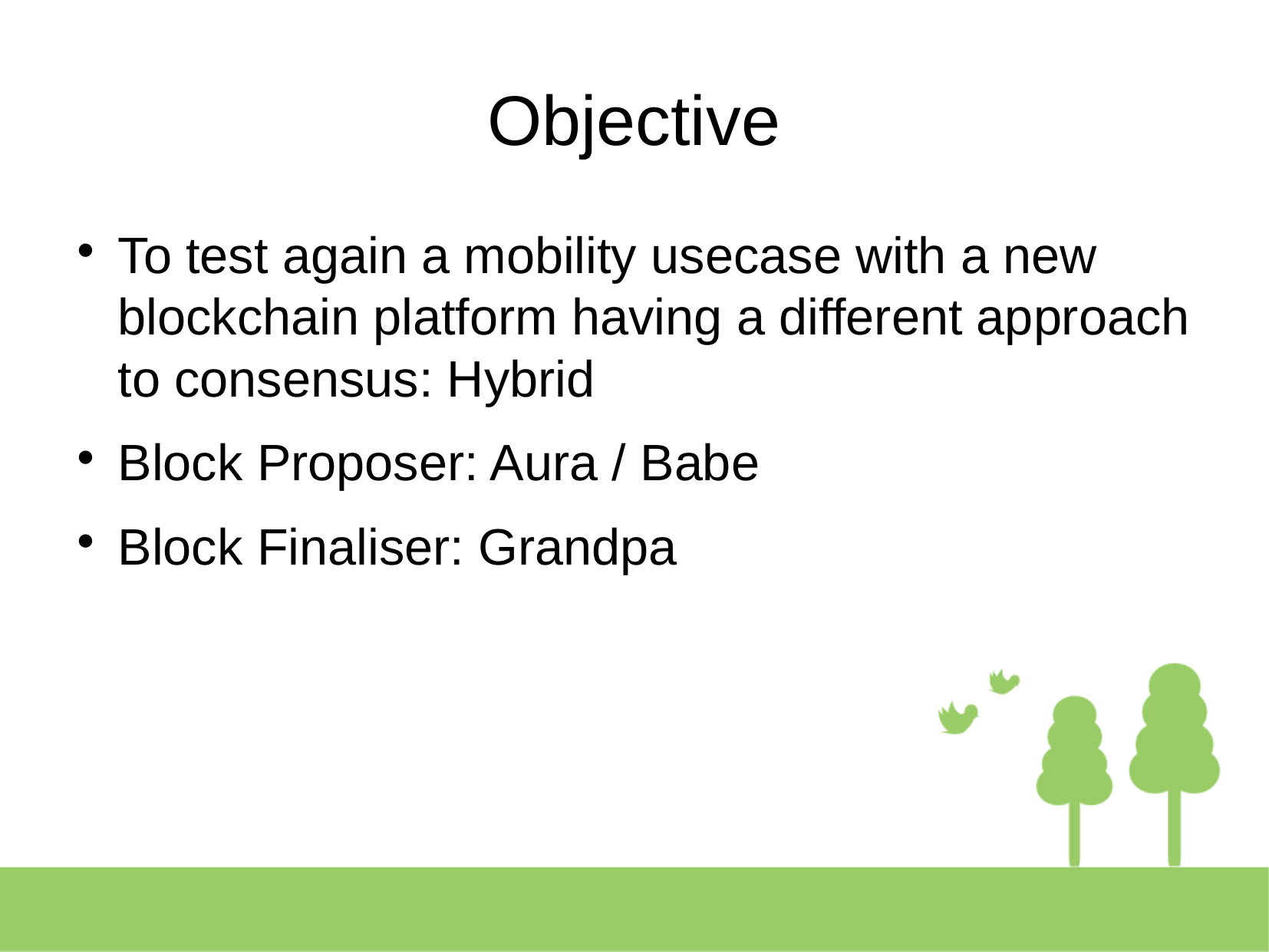

Objective
To test again a mobility usecase with a new blockchain platform having a different approach to consensus: Hybrid
Block Proposer: Aura / Babe
Block Finaliser: Grandpa